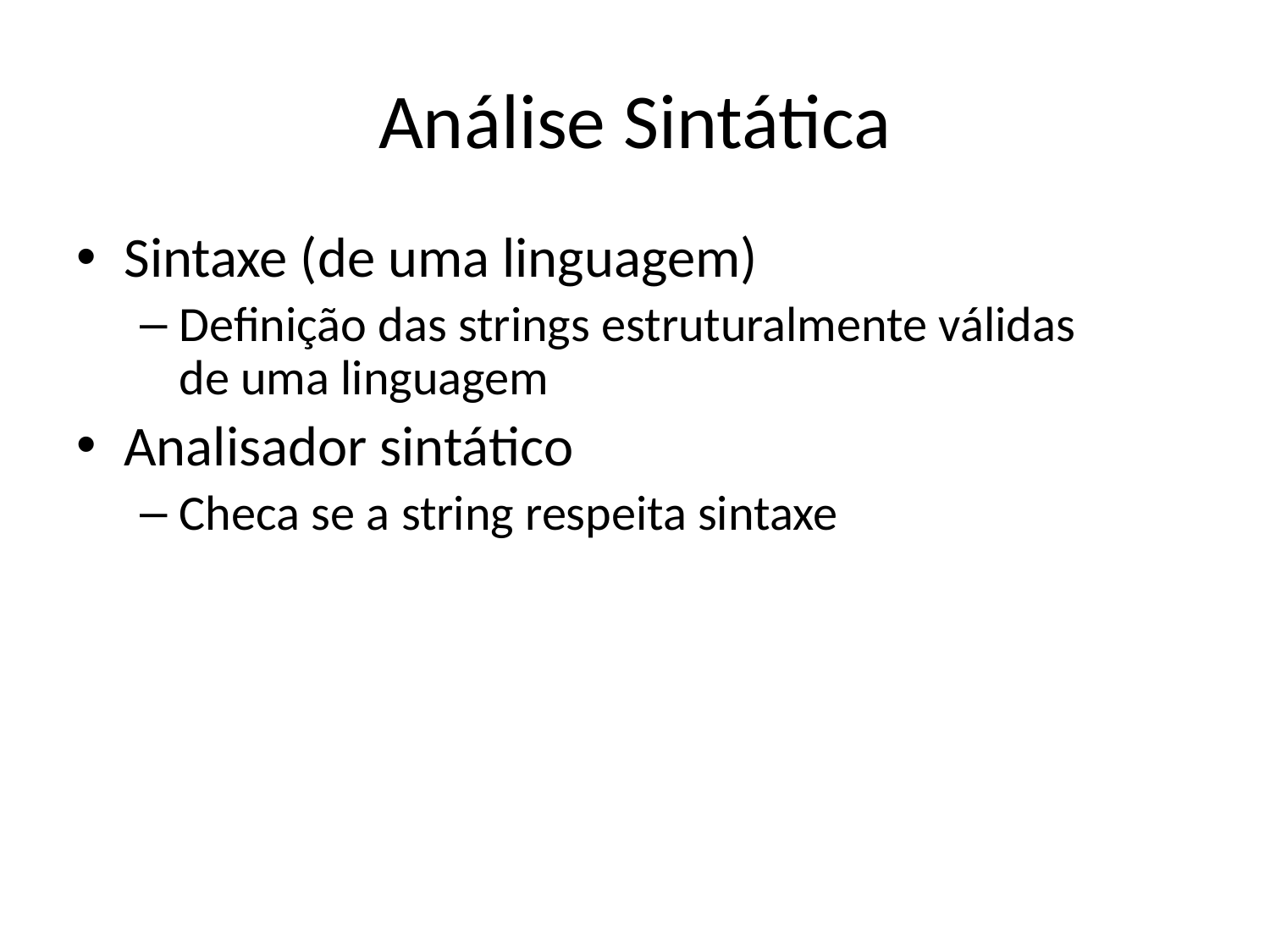

# Análise Sintática
Sintaxe (de uma linguagem)
Definição das strings estruturalmente válidas             de uma linguagem
Analisador sintático
Checa se a string respeita sintaxe